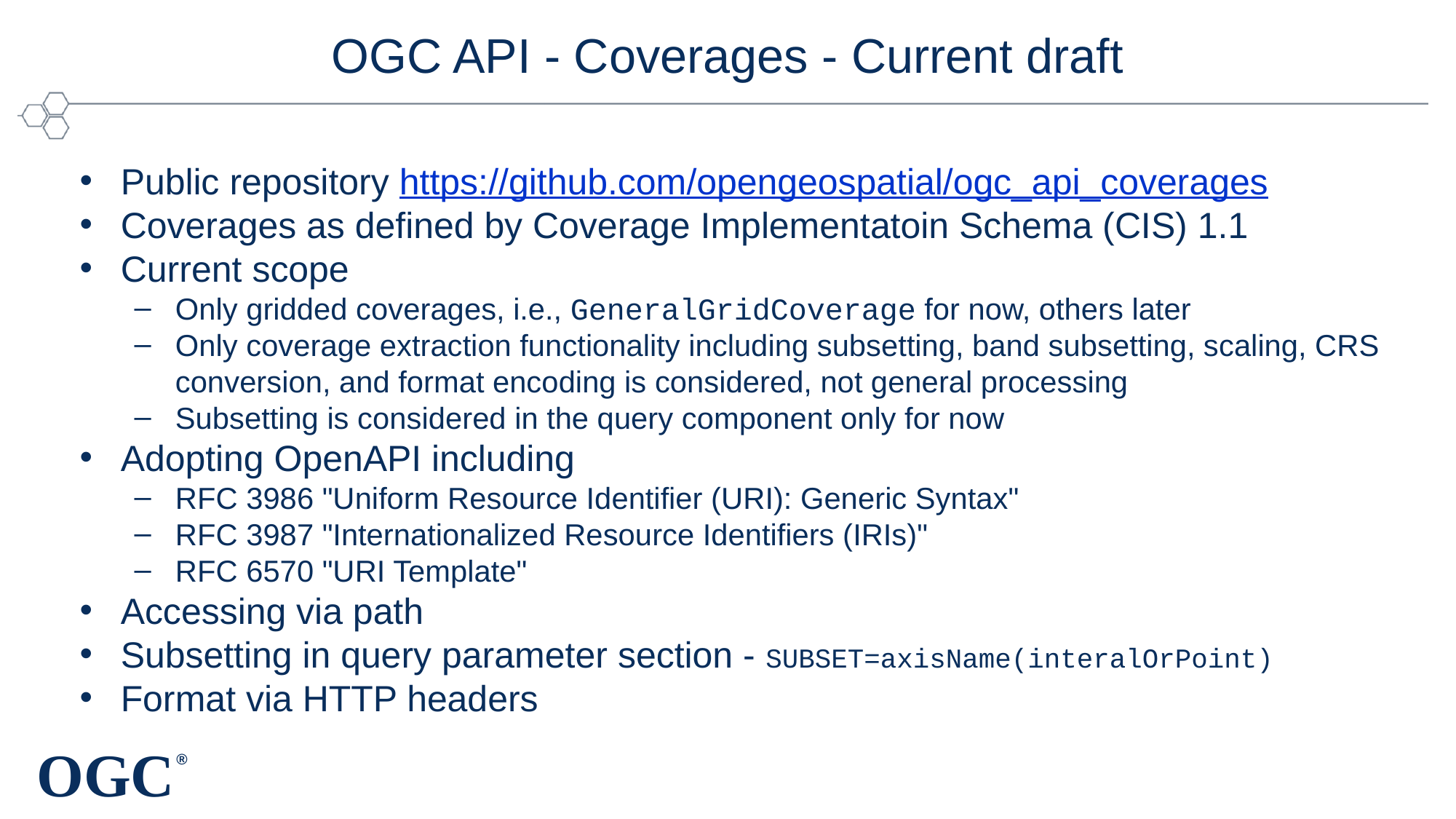

# OGC API - Coverages - Current draft
Public repository https://github.com/opengeospatial/ogc_api_coverages
Coverages as defined by Coverage Implementatoin Schema (CIS) 1.1
Current scope
Only gridded coverages, i.e., GeneralGridCoverage for now, others later
Only coverage extraction functionality including subsetting, band subsetting, scaling, CRS conversion, and format encoding is considered, not general processing
Subsetting is considered in the query component only for now
Adopting OpenAPI including
RFC 3986 "Uniform Resource Identifier (URI): Generic Syntax"
RFC 3987 "Internationalized Resource Identifiers (IRIs)"
RFC 6570 "URI Template"
Accessing via path
Subsetting in query parameter section - SUBSET=axisName(interalOrPoint)
Format via HTTP headers